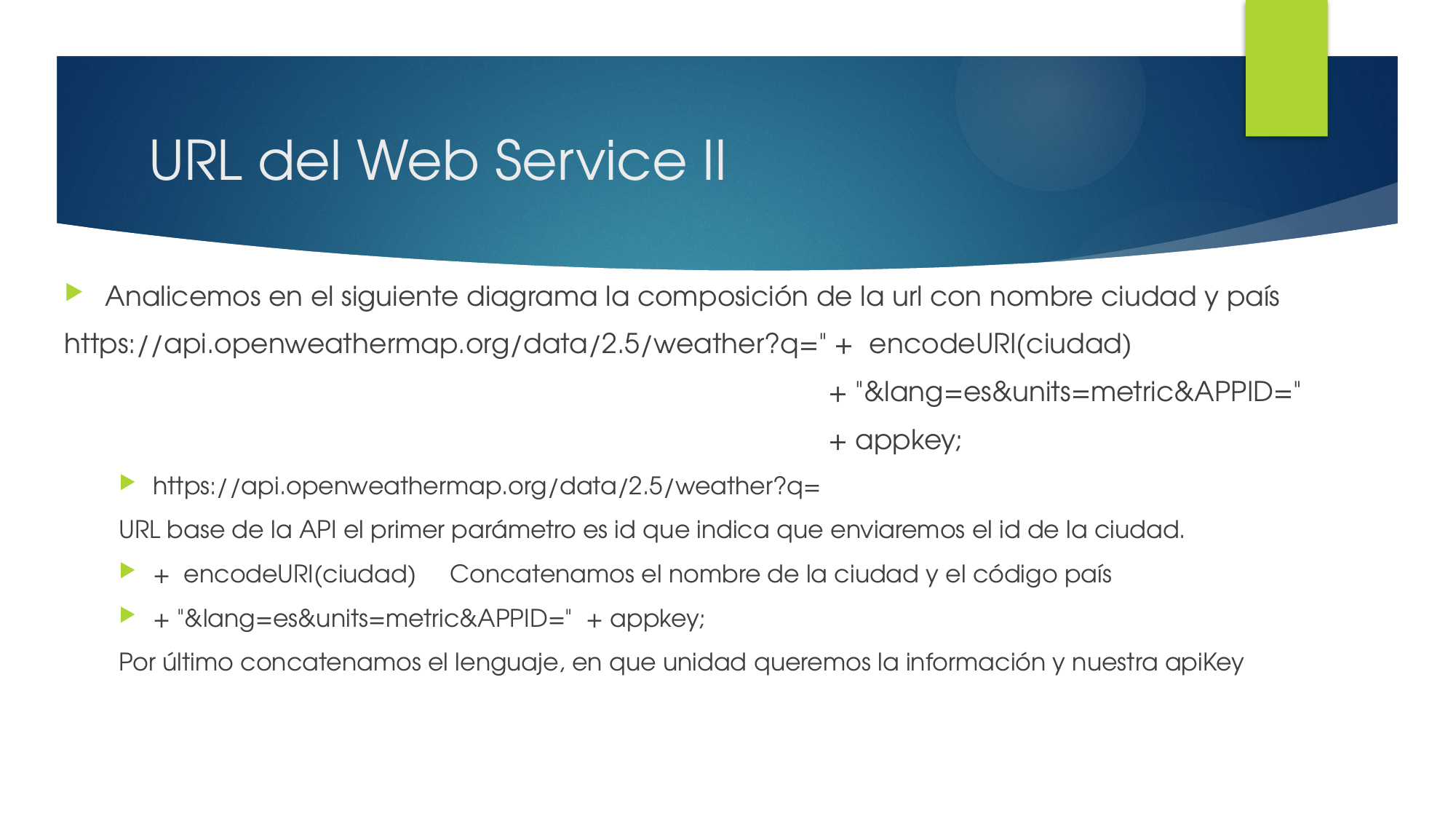

# URL del Web Service II
Analicemos en el siguiente diagrama la composición de la url con nombre ciudad y país
https://api.openweathermap.org/data/2.5/weather?q=" +  encodeURI(ciudad)
                                                                                                    + "&lang=es&units=metric&APPID="
                                                                                                    + appkey;
https://api.openweathermap.org/data/2.5/weather?q=
URL base de la API el primer parámetro es id que indica que enviaremos el id de la ciudad.
+  encodeURI(ciudad)     Concatenamos el nombre de la ciudad y el código país
+ "&lang=es&units=metric&APPID="  + appkey;
Por último concatenamos el lenguaje, en que unidad queremos la información y nuestra apiKey